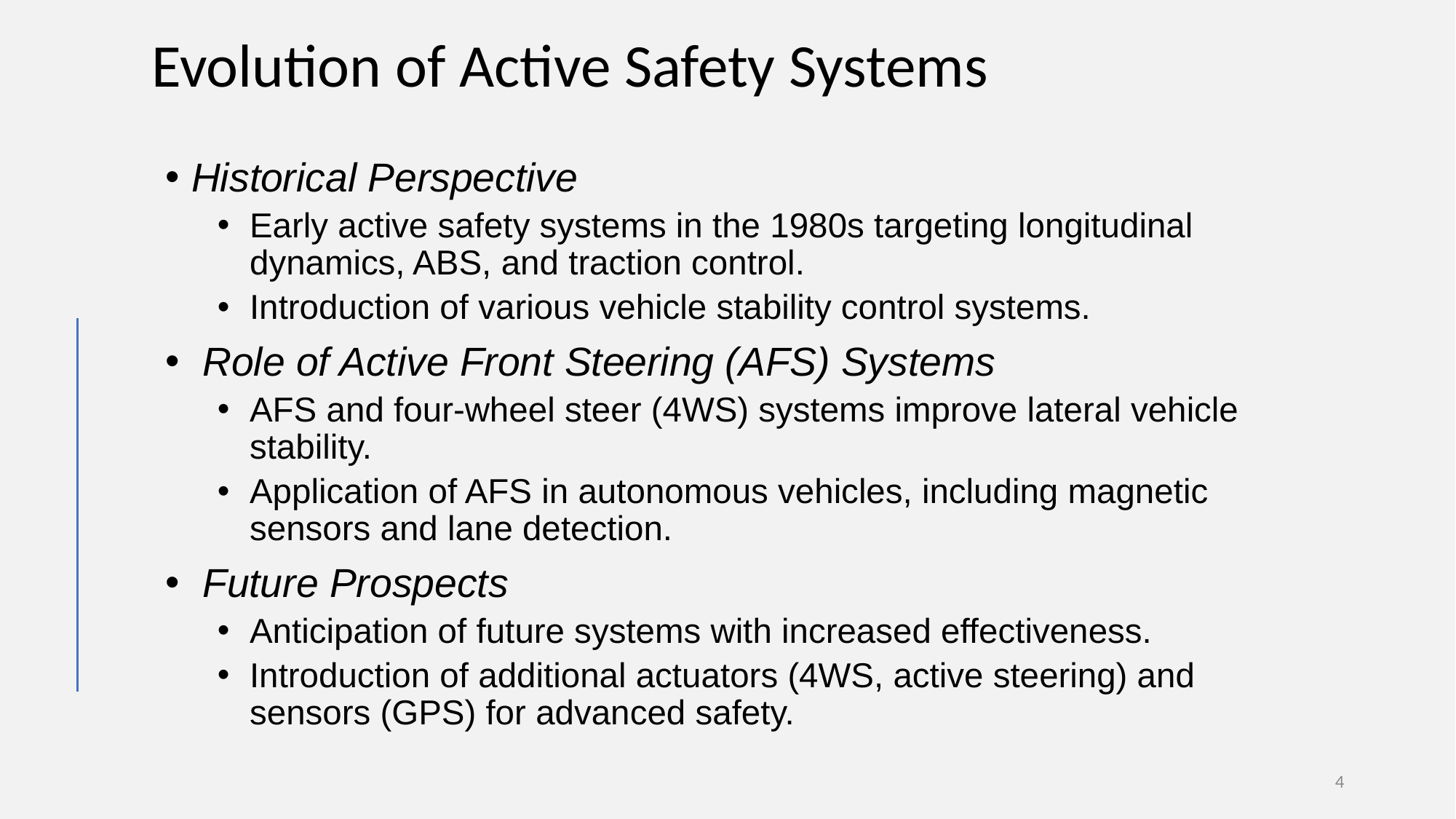

# Evolution of Active Safety Systems
Historical Perspective
Early active safety systems in the 1980s targeting longitudinal dynamics, ABS, and traction control.
Introduction of various vehicle stability control systems.
 Role of Active Front Steering (AFS) Systems
AFS and four-wheel steer (4WS) systems improve lateral vehicle stability.
Application of AFS in autonomous vehicles, including magnetic sensors and lane detection.
 Future Prospects
Anticipation of future systems with increased effectiveness.
Introduction of additional actuators (4WS, active steering) and sensors (GPS) for advanced safety.

4